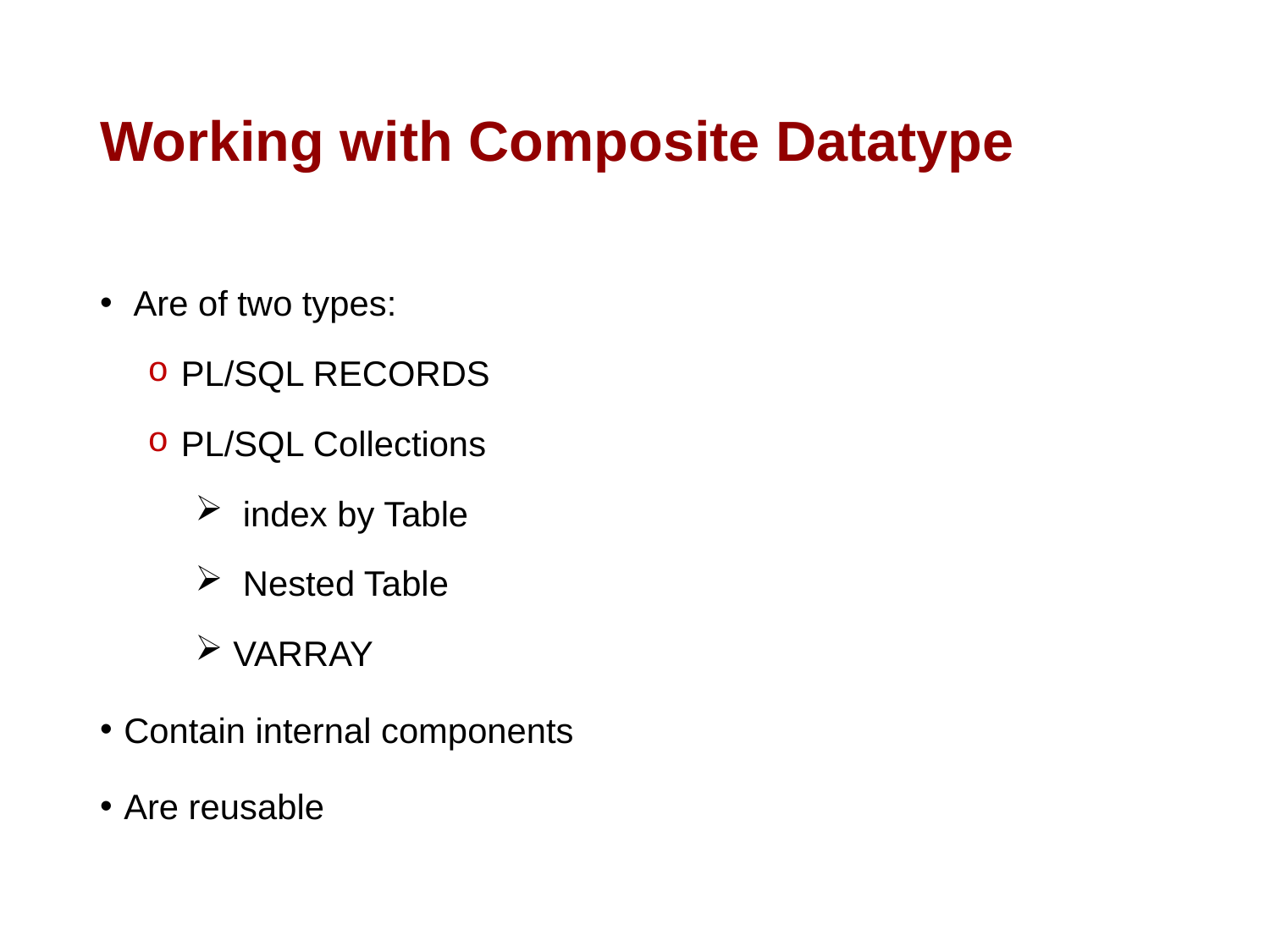

# Working with Composite Datatype
 Are of two types:
 PL/SQL RECORDS
 PL/SQL Collections
  index by Table
  Nested Table
 VARRAY
Contain internal components
Are reusable